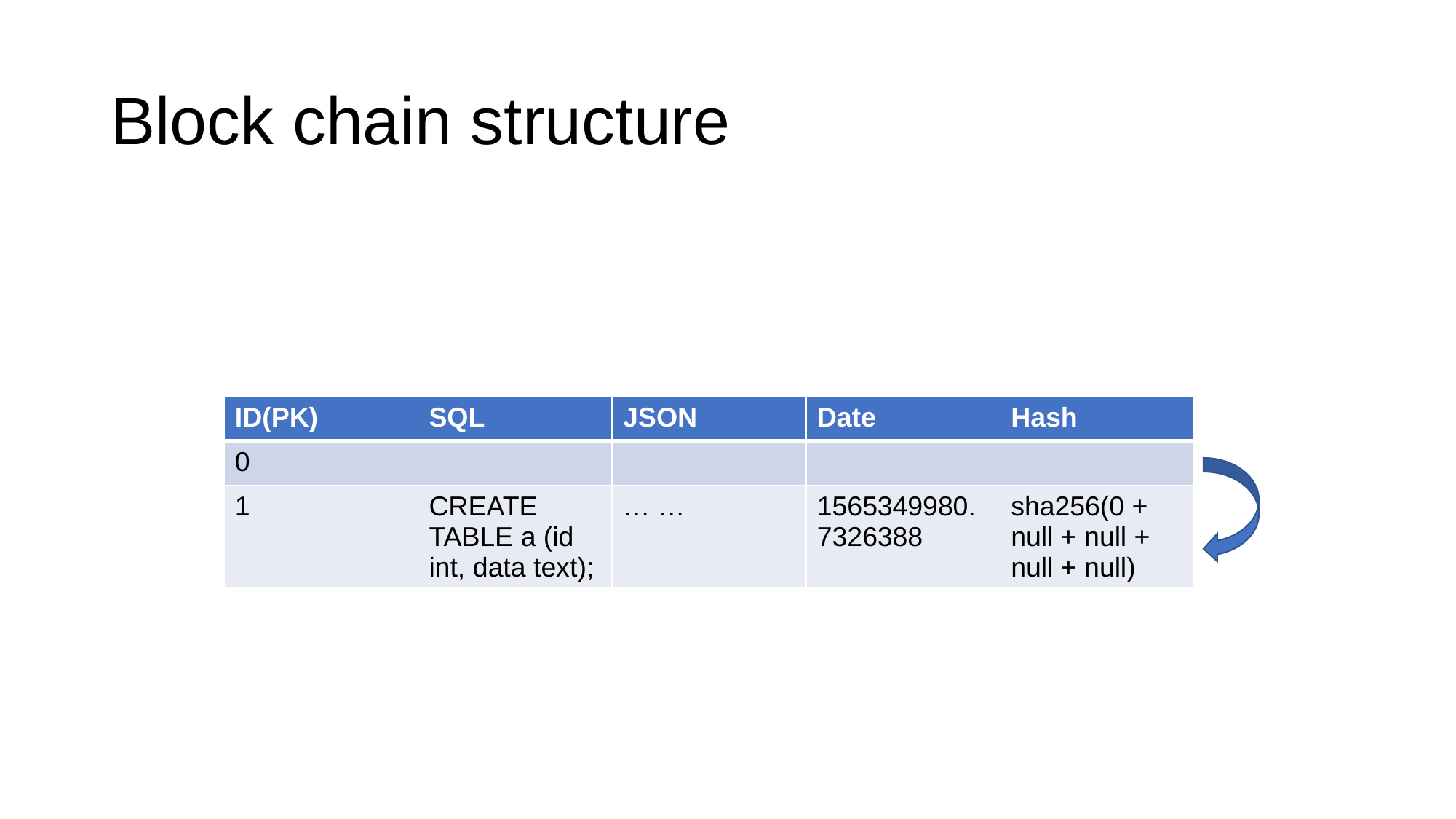

# Block chain structure
| ID(PK) | SQL | JSON | Date | Hash |
| --- | --- | --- | --- | --- |
| 0 |  |  |  |  |
| 1 | CREATE TABLE a (id int, data text); | … … | 1565349980.7326388 | sha256(0 + null + null + null + null) |